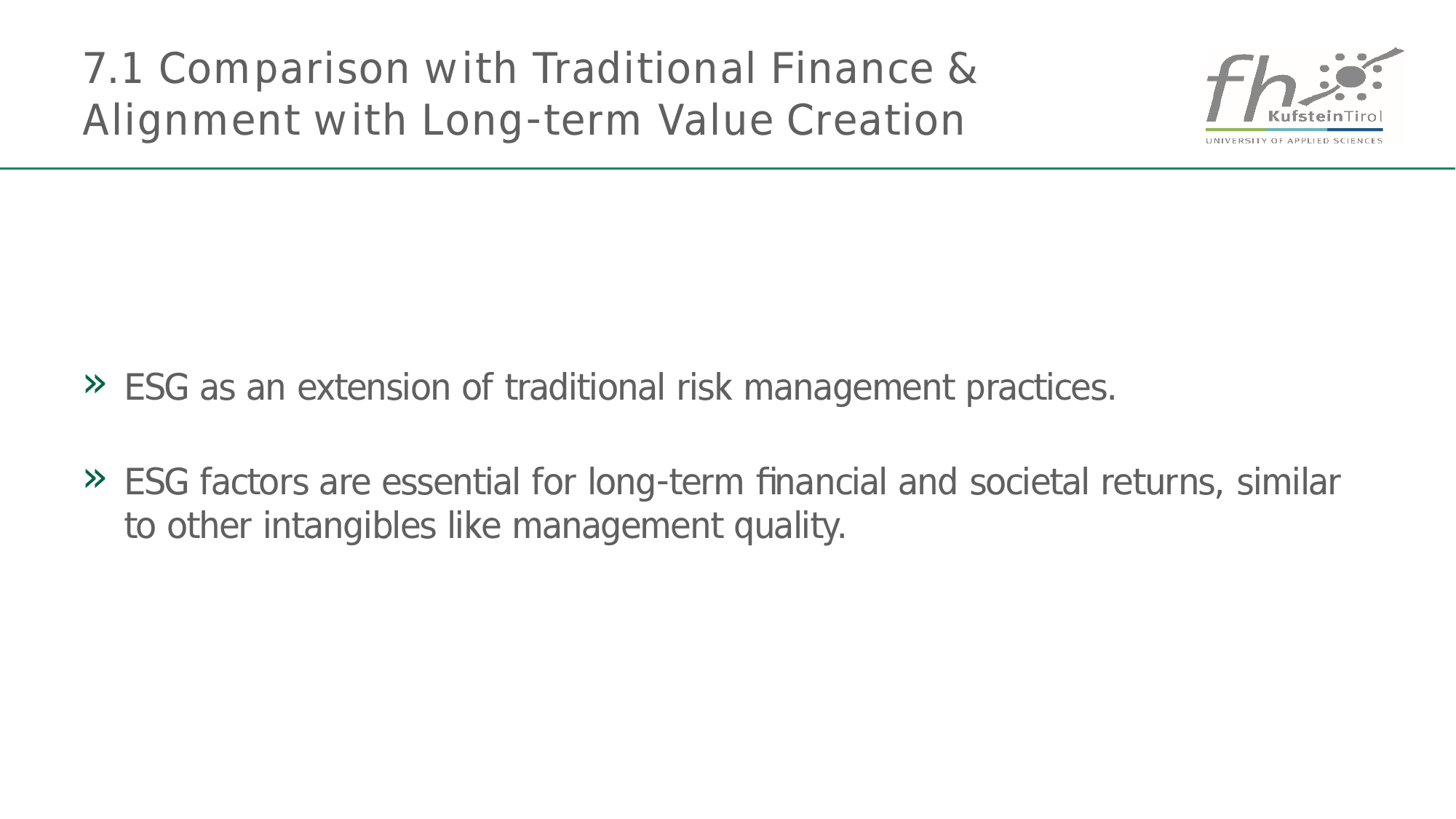

# 7.1 Comparison with Traditional Finance & Alignment with Long-term Value Creation
ESG as an extension of traditional risk management practices.
ESG factors are essential for long-term financial and societal returns, similar to other intangibles like management quality.